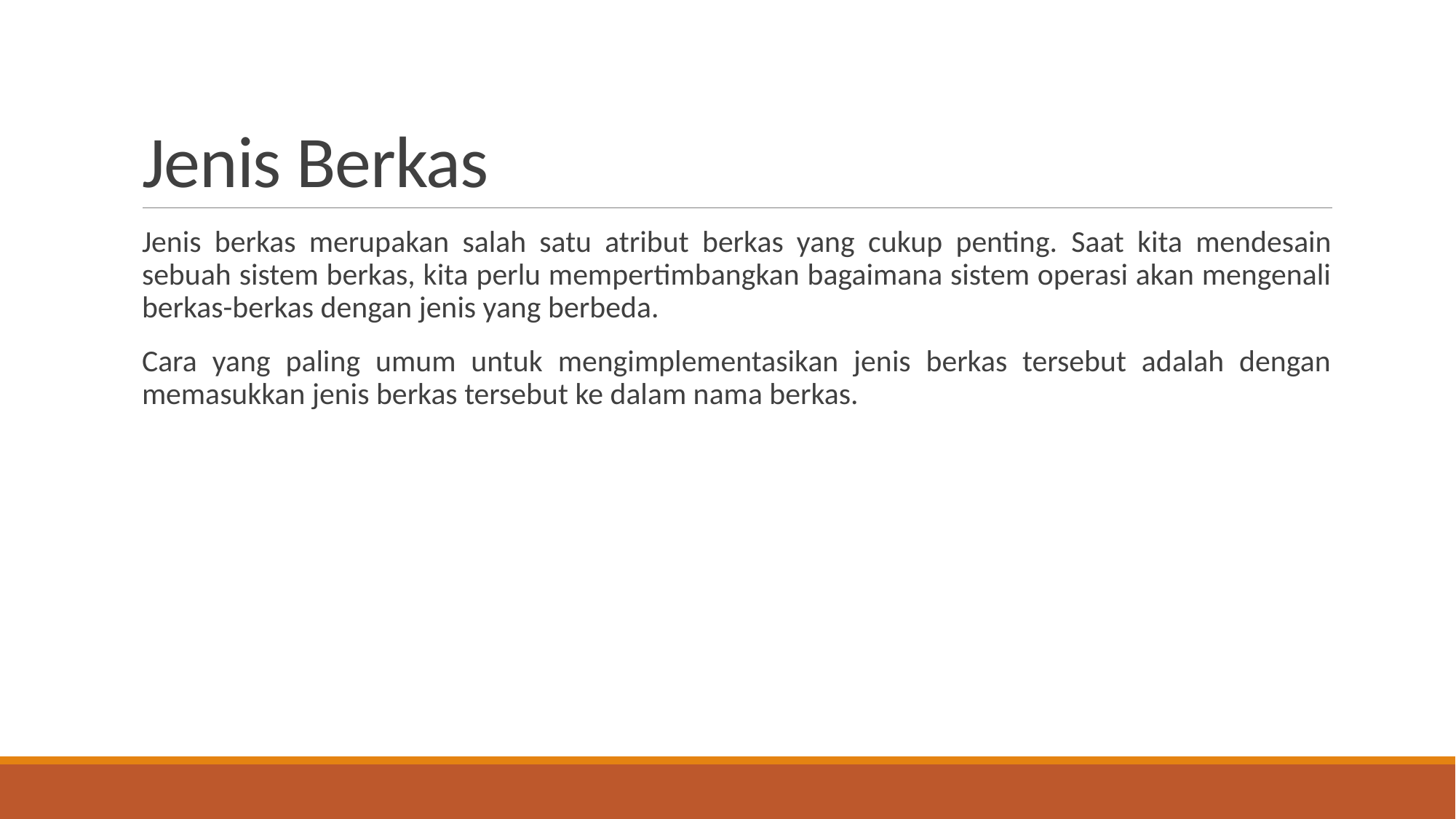

# Jenis Berkas
Jenis berkas merupakan salah satu atribut berkas yang cukup penting. Saat kita mendesain sebuah sistem berkas, kita perlu mempertimbangkan bagaimana sistem operasi akan mengenali berkas-berkas dengan jenis yang berbeda.
Cara yang paling umum untuk mengimplementasikan jenis berkas tersebut adalah dengan memasukkan jenis berkas tersebut ke dalam nama berkas.